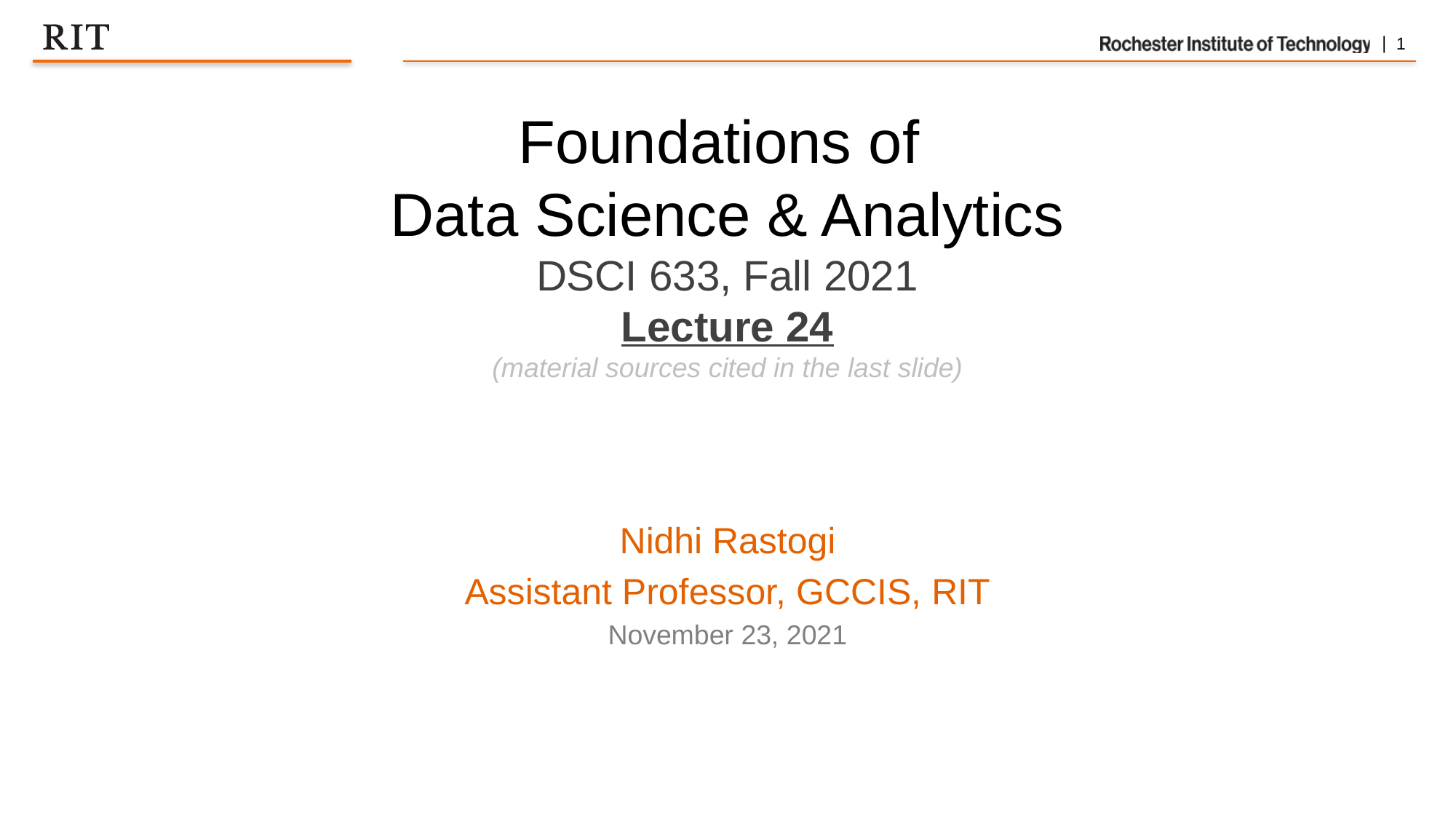

Foundations of
Data Science & Analytics
DSCI 633, Fall 2021
Lecture 24
(material sources cited in the last slide)
Nidhi Rastogi
Assistant Professor, GCCIS, RIT
November 23, 2021